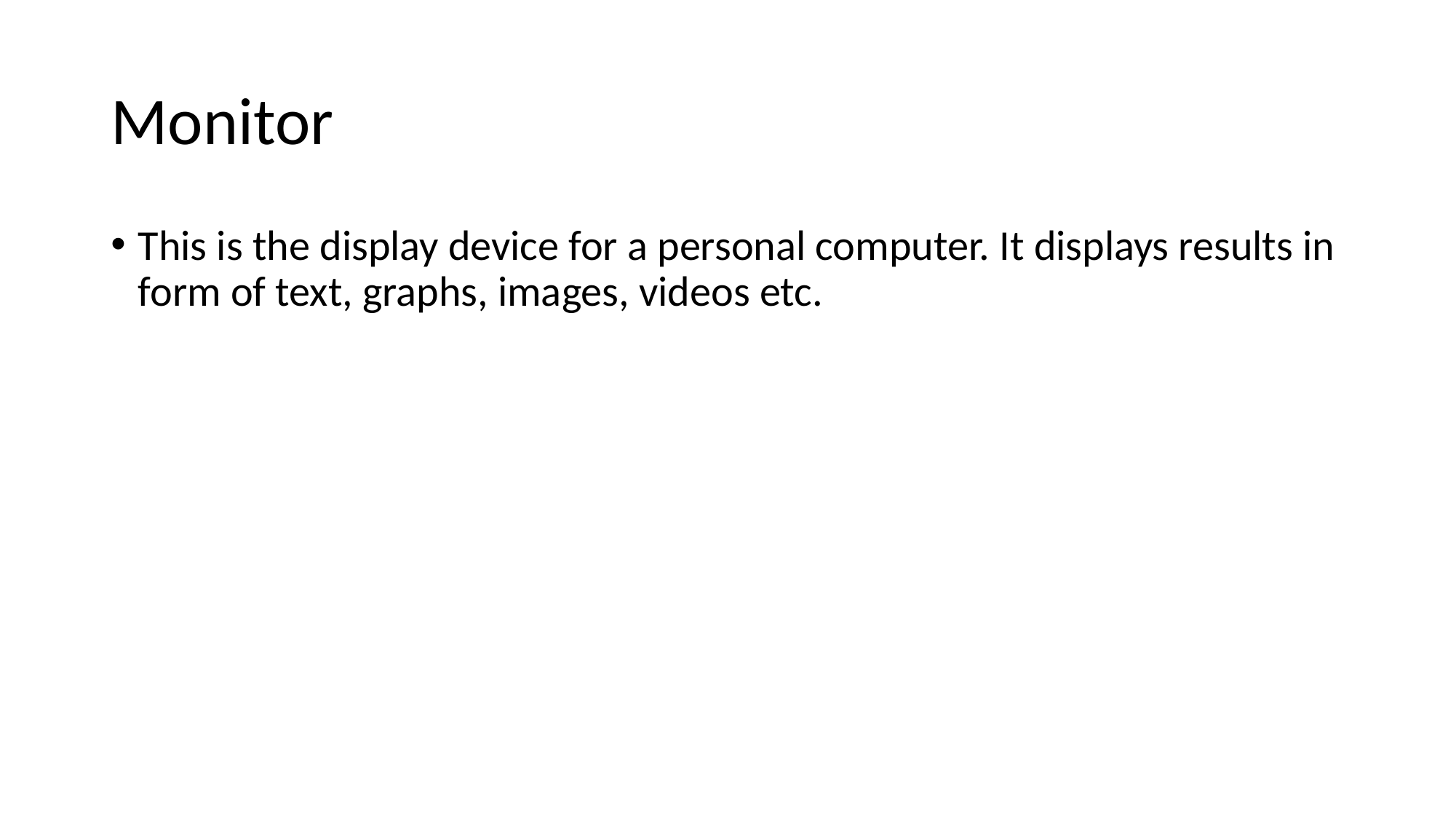

# Monitor
This is the display device for a personal computer. It displays results in form of text, graphs, images, videos etc.